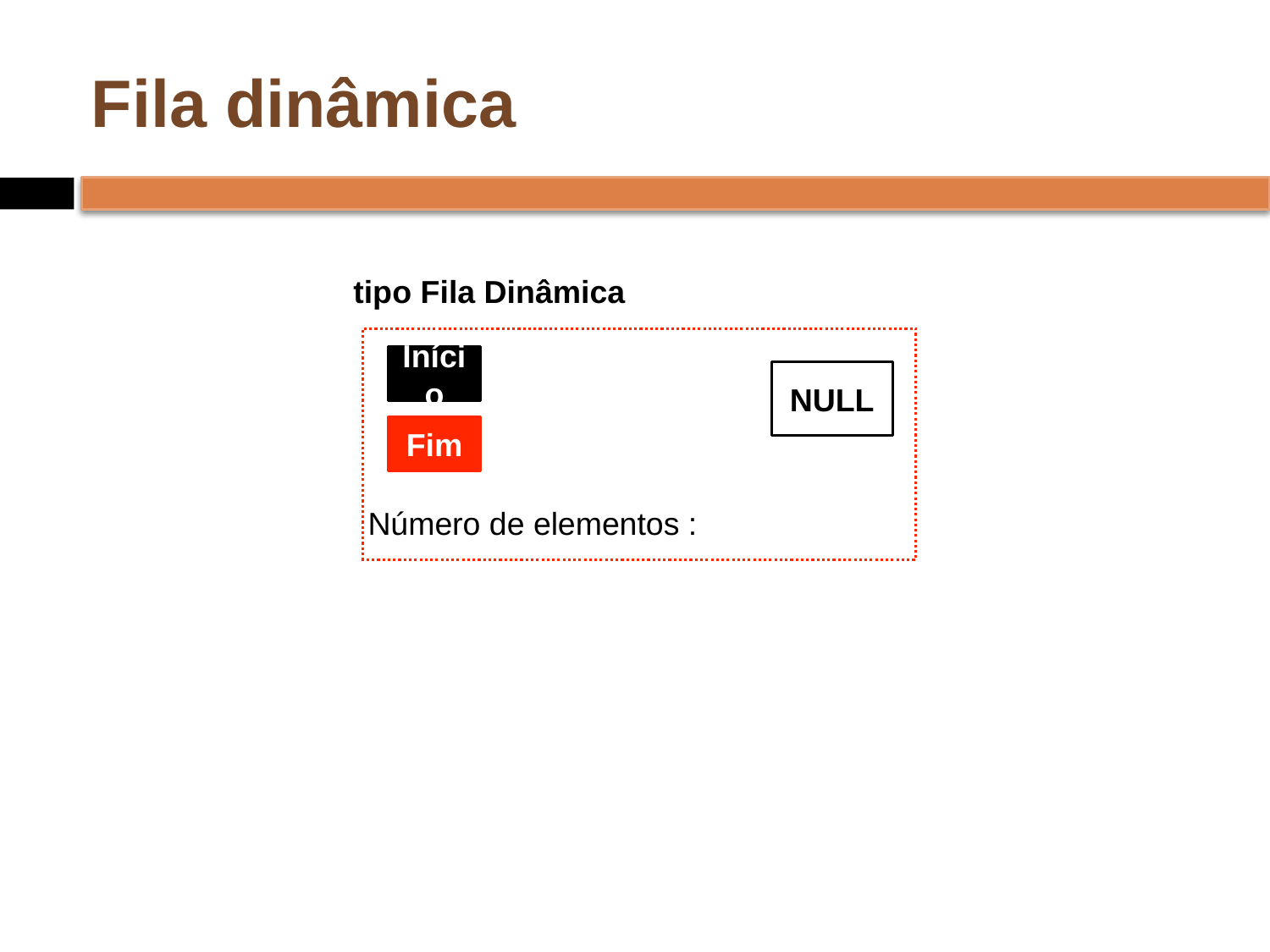

# Fila dinâmica
tipo Fila Dinâmica

Início
NULL
Fim
Número de elementos :
10